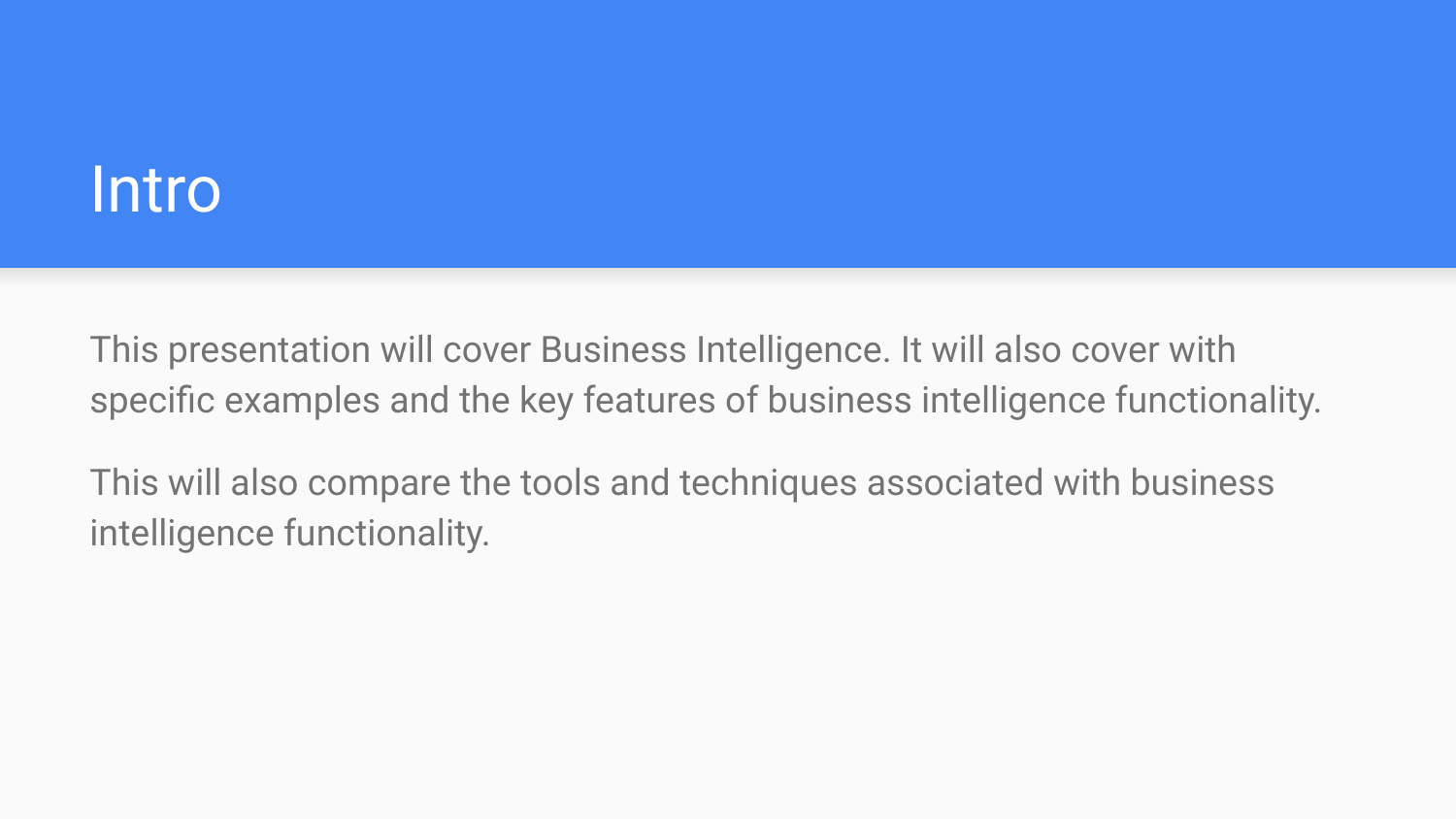

# Intro
This presentation will cover Business Intelligence. It will also cover with specific examples and the key features of business intelligence functionality.
This will also compare the tools and techniques associated with business intelligence functionality.